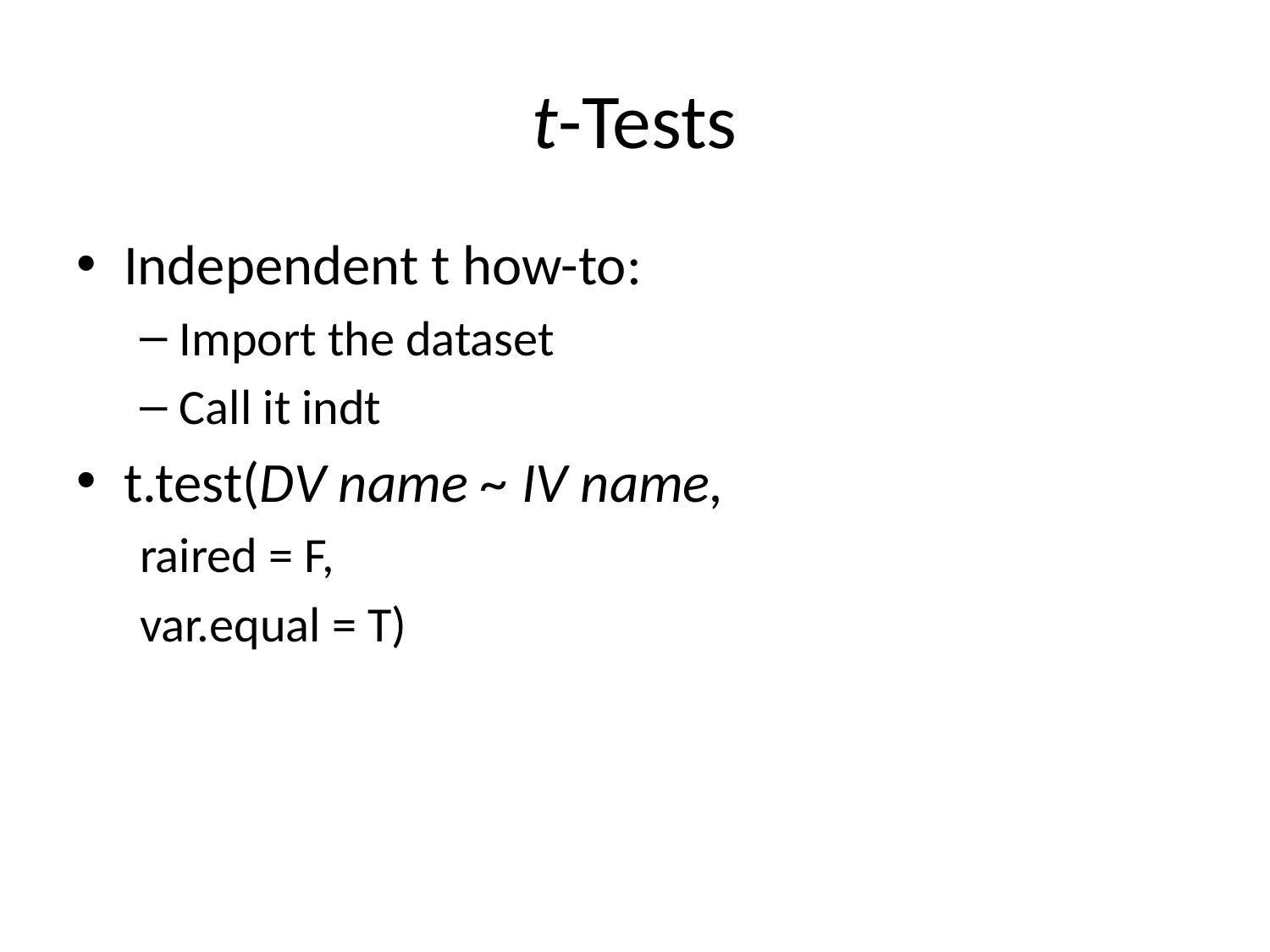

# t-Tests
Independent t how-to:
Import the dataset
Call it indt
t.test(DV name ~ IV name,
raired = F,
var.equal = T)